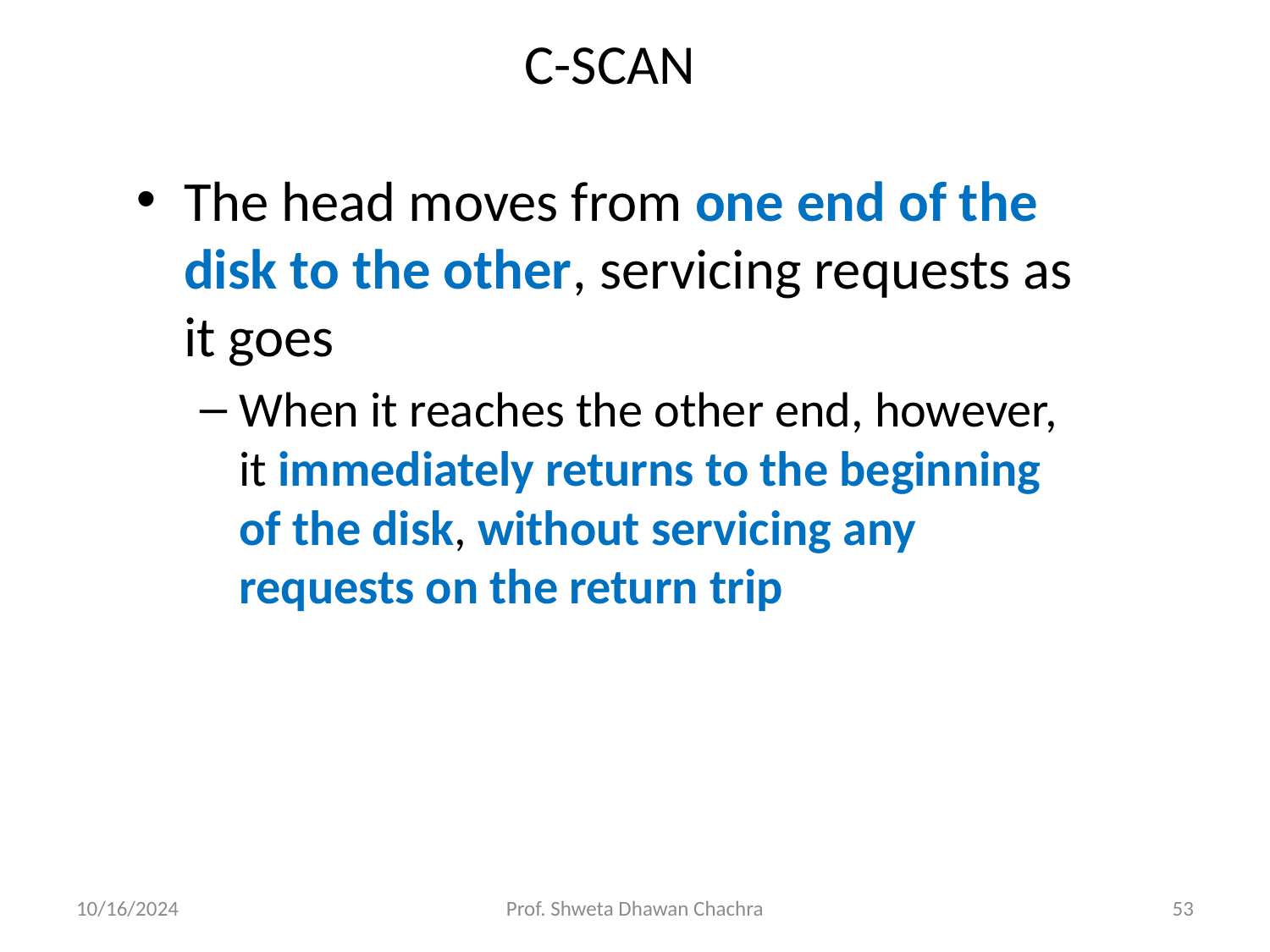

# C-SCAN
The head moves from one end of the disk to the other, servicing requests as it goes
When it reaches the other end, however, it immediately returns to the beginning of the disk, without servicing any requests on the return trip
10/16/2024
Prof. Shweta Dhawan Chachra
53